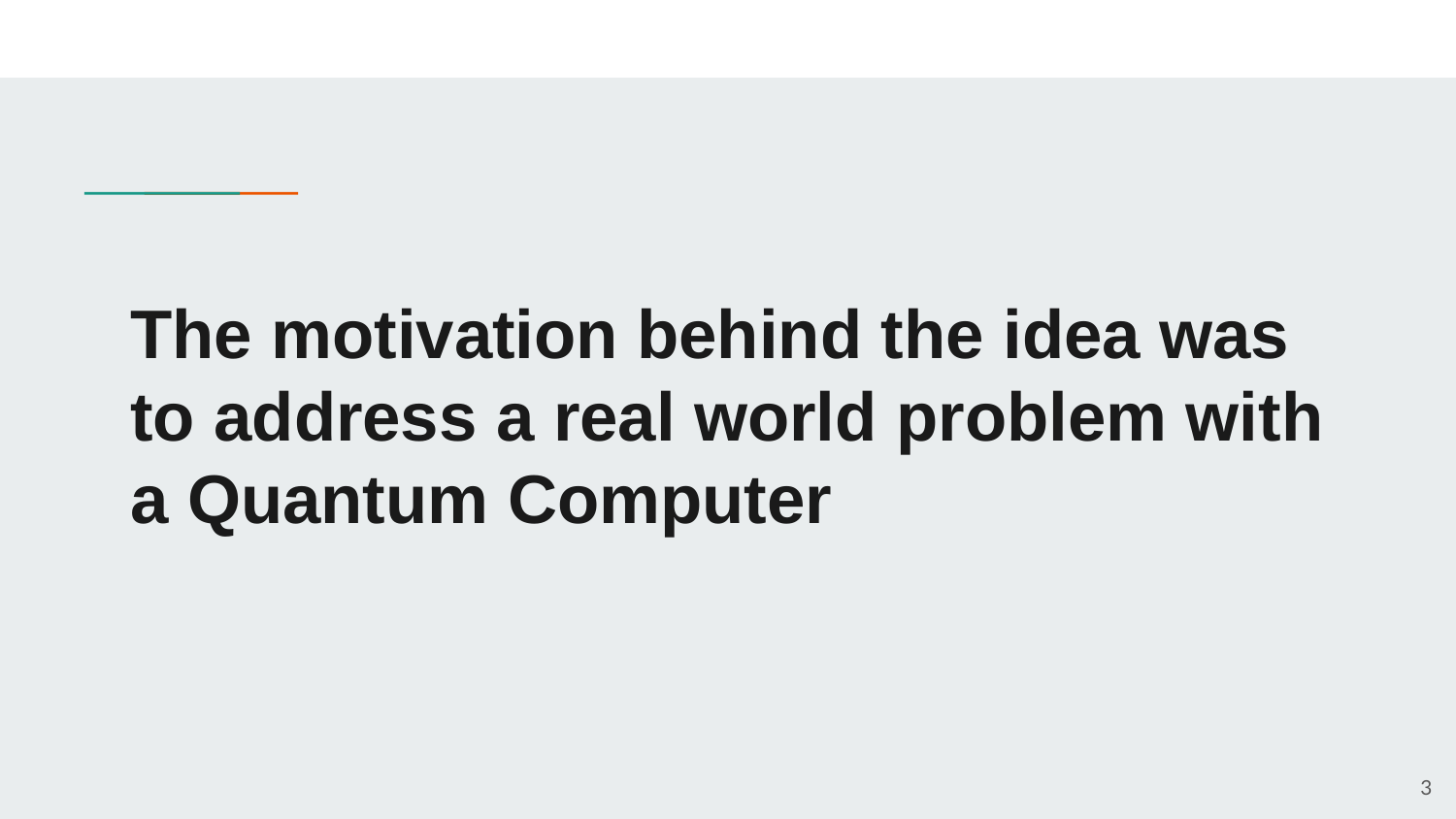

# The motivation behind the idea was to address a real world problem with a Quantum Computer
3